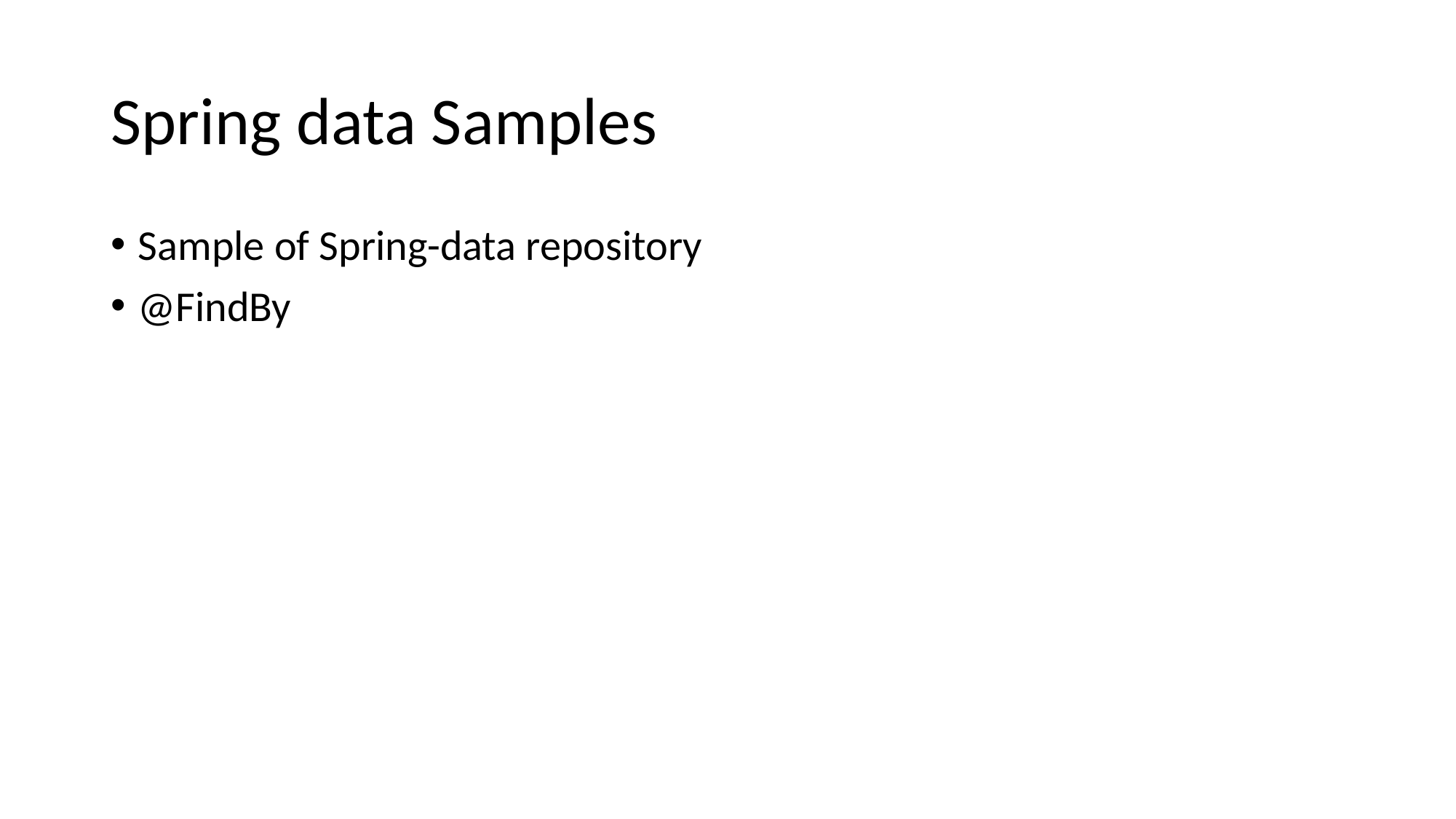

# Spring data Samples
Sample of Spring-data repository
@FindBy